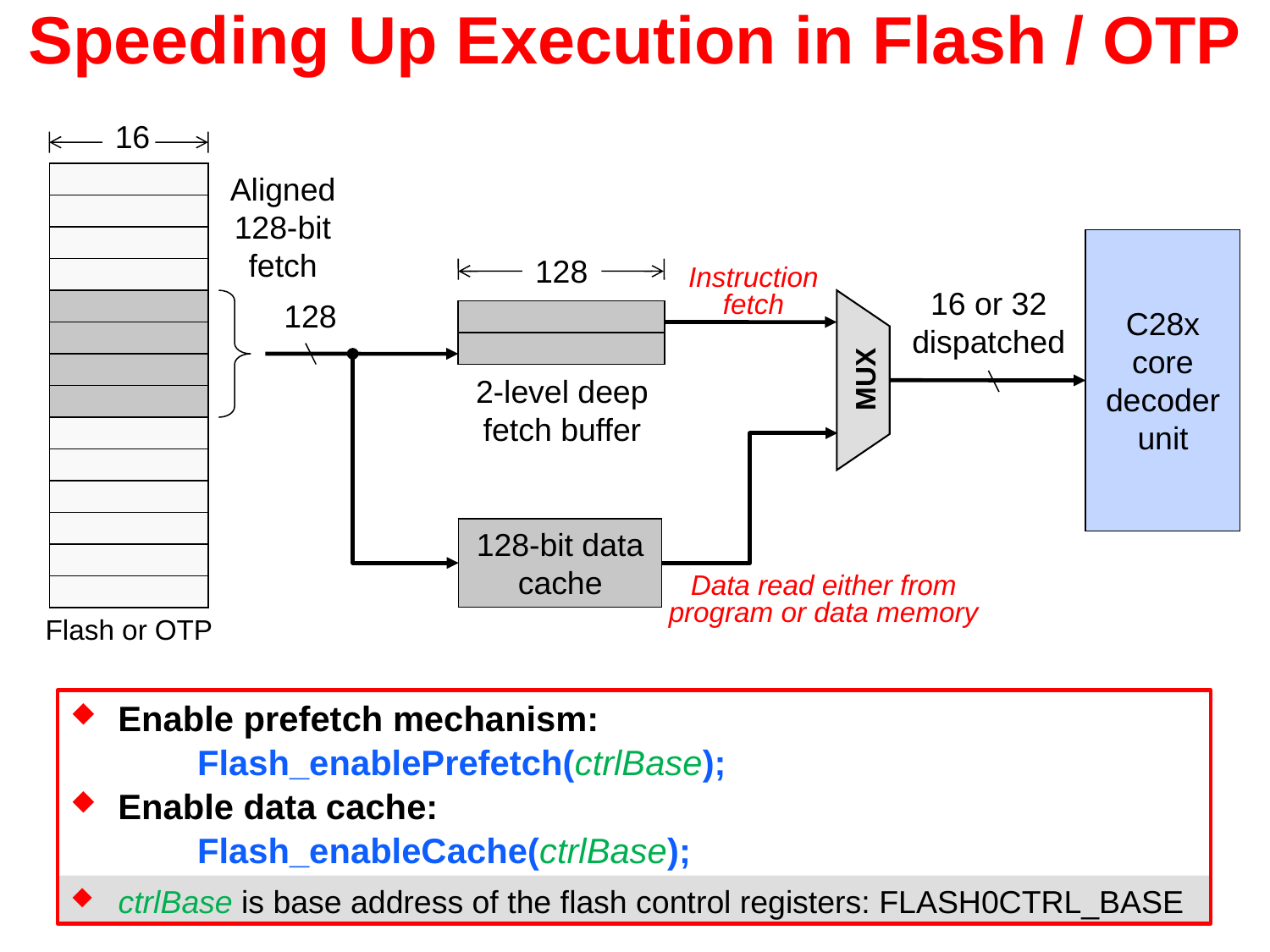

# Speeding Up Execution in Flash / OTP
16

Aligned 128-bit fetch

128

Instruction fetch

16 or 32 dispatched
128

MUX

C28x core decoder unit

2-level deep fetch buffer

128-bit data cache
Data read either from program or data memory
Flash or OTP
Enable prefetch mechanism:
 	Flash_enablePrefetch(ctrlBase);
Enable data cache:
 	Flash_enableCache(ctrlBase);

ctrlBase is base address of the flash control registers: FLASH0CTRL_BASE